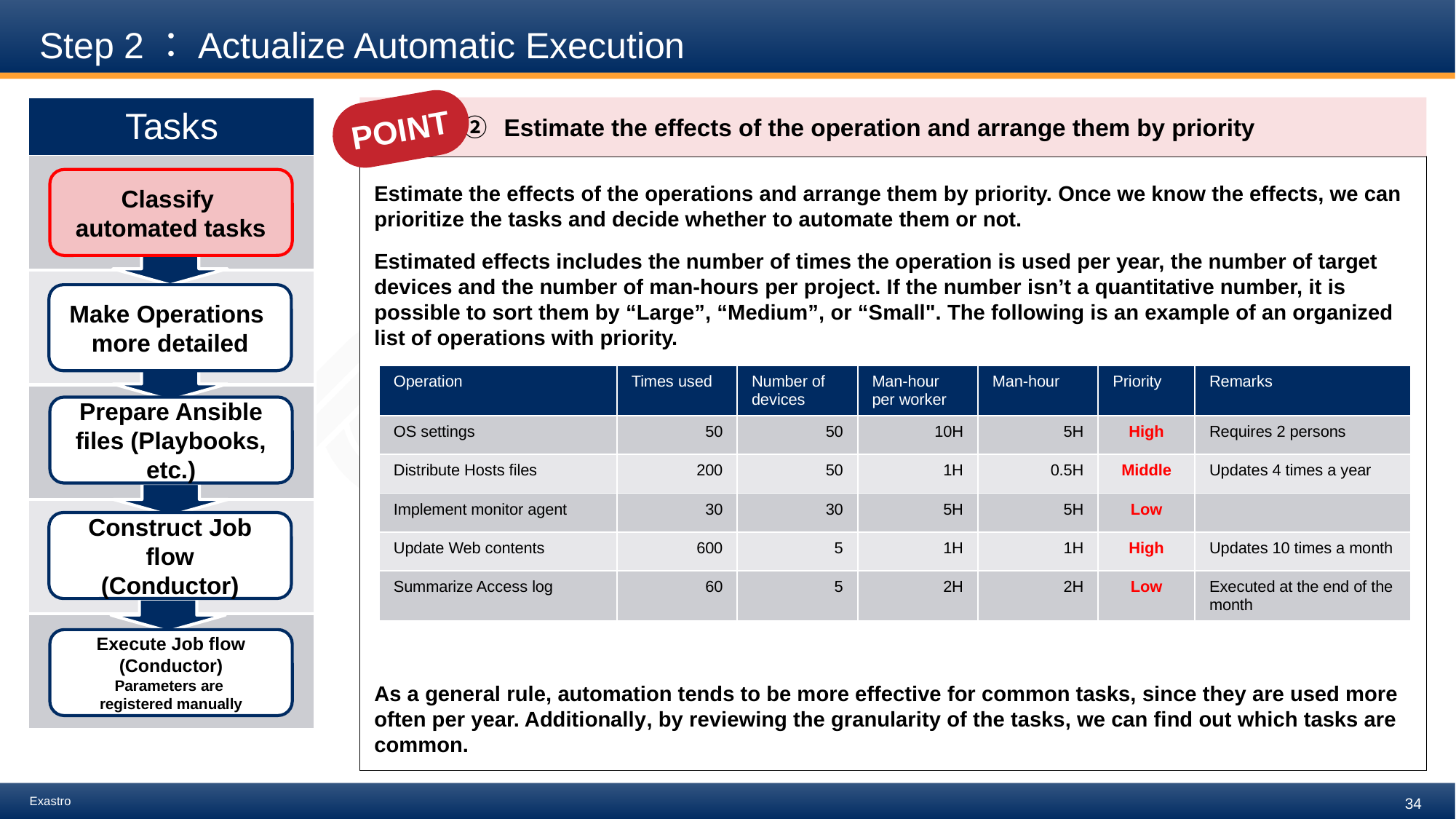

# Step 2：Actualize Automatic Execution
POINT
| Tasks |
| --- |
|  |
|  |
|  |
|  |
|  |
　　　   ②  Estimate the effects of the operation and arrange them by priority

Estimate the effects of the operations and arrange them by priority. Once we know the effects, we can prioritize the tasks and decide whether to automate them or not.

Estimated effects includes the number of times the operation is used per year, the number of target devices and the number of man-hours per project. If the number isn’t a quantitative number, it is possible to sort them by “Large”, “Medium”, or “Small". The following is an example of an organized list of operations with priority.

As a general rule, automation tends to be more effective for common tasks, since they are used more often per year. Additionally, by reviewing the granularity of the tasks, we can find out which tasks are common.
Classify
automated tasks

Make Operations
more detailed
| Operation | Times used | Number of devices | Man-hour per worker | Man-hour | Priority | Remarks |
| --- | --- | --- | --- | --- | --- | --- |
| OS settings | 50 | 50 | 10H | 5H | High | Requires 2 persons |
| Distribute Hosts files | 200 | 50 | 1H | 0.5H | Middle | Updates 4 times a year |
| Implement monitor agent | 30 | 30 | 5H | 5H | Low |  |
| Update Web contents | 600 | 5 | 1H | 1H | High | Updates 10 times a month |
| Summarize Access log | 60 | 5 | 2H | 2H | Low | Executed at the end of the month |

Prepare Ansible files (Playbooks, etc.)

Construct Job flow
(Conductor)

Execute Job flow
(Conductor)
Parameters are
registered manually